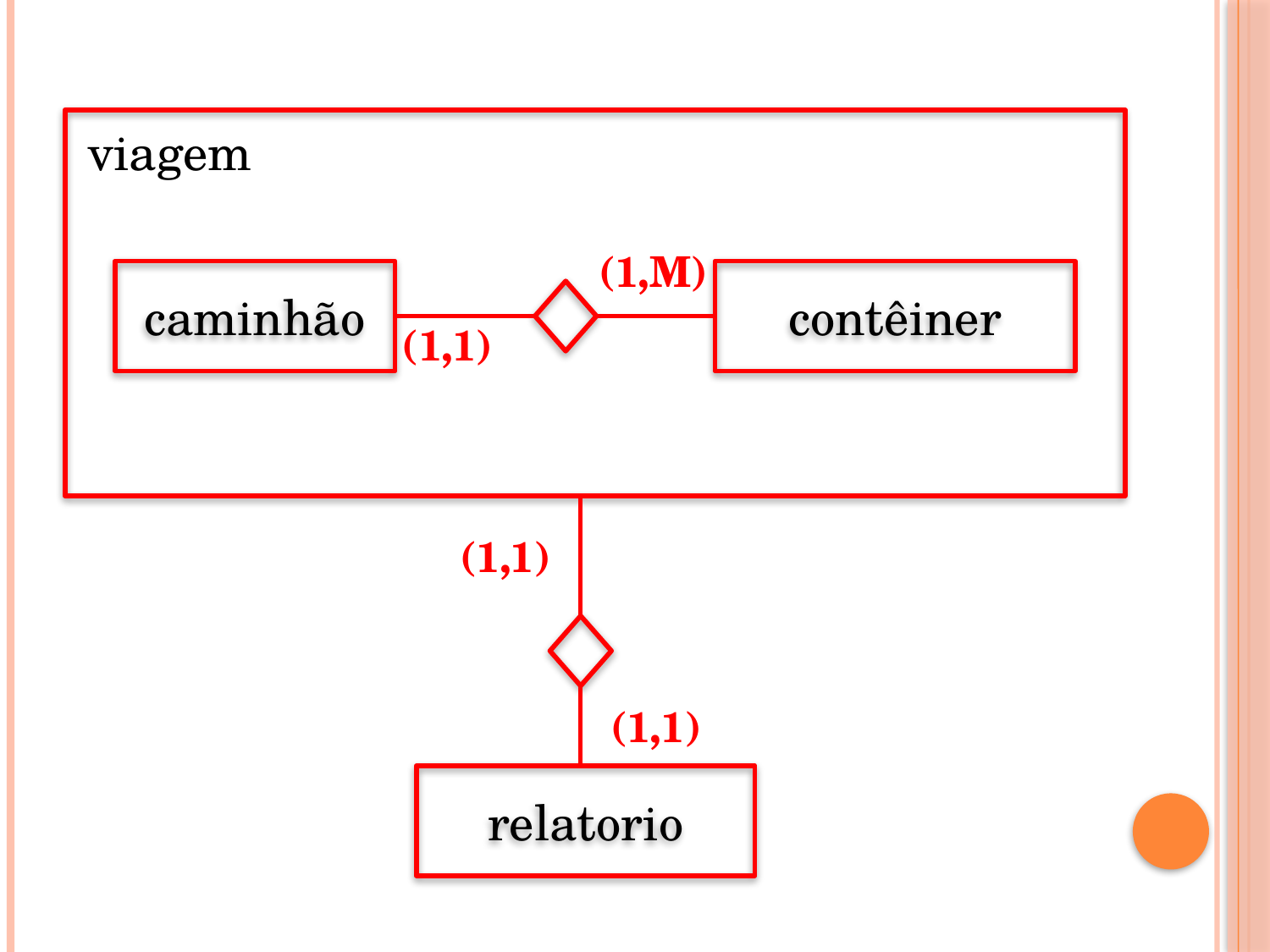

viagem
(1,M)
caminhão
contêiner

(1,1)
(1,1)

(1,1)
relatorio